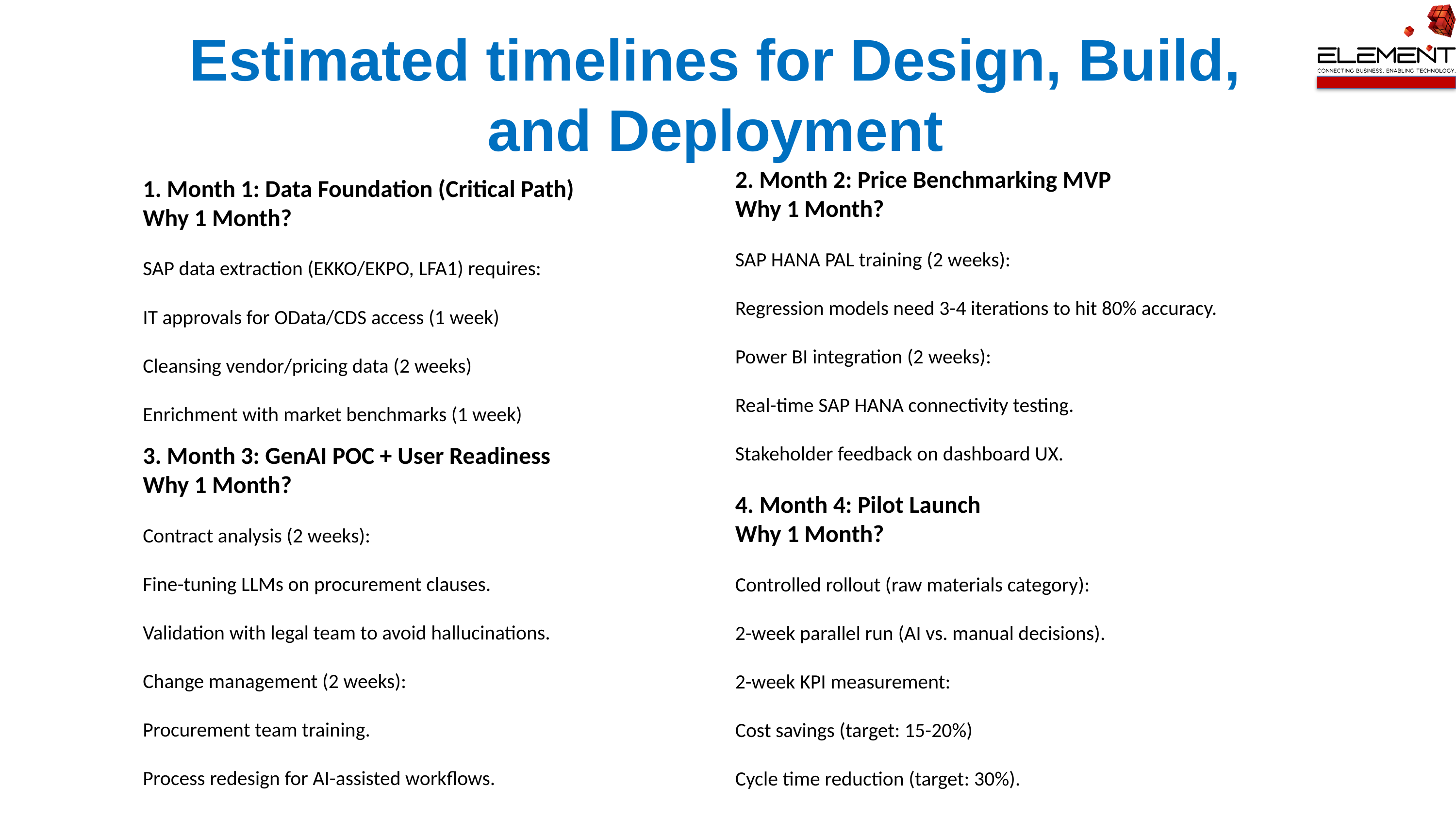

# Estimated timelines for Design, Build, and Deployment

2. Month 2: Price Benchmarking MVP
Why 1 Month?

SAP HANA PAL training (2 weeks):

Regression models need 3-4 iterations to hit 80% accuracy.

Power BI integration (2 weeks):

Real-time SAP HANA connectivity testing.

Stakeholder feedback on dashboard UX.
1. Month 1: Data Foundation (Critical Path)
Why 1 Month?

SAP data extraction (EKKO/EKPO, LFA1) requires:

IT approvals for OData/CDS access (1 week)

Cleansing vendor/pricing data (2 weeks)

Enrichment with market benchmarks (1 week)
3. Month 3: GenAI POC + User Readiness
Why 1 Month?

Contract analysis (2 weeks):

Fine-tuning LLMs on procurement clauses.

Validation with legal team to avoid hallucinations.

Change management (2 weeks):

Procurement team training.

Process redesign for AI-assisted workflows.
4. Month 4: Pilot Launch
Why 1 Month?

Controlled rollout (raw materials category):

2-week parallel run (AI vs. manual decisions).

2-week KPI measurement:

Cost savings (target: 15-20%)

Cycle time reduction (target: 30%).